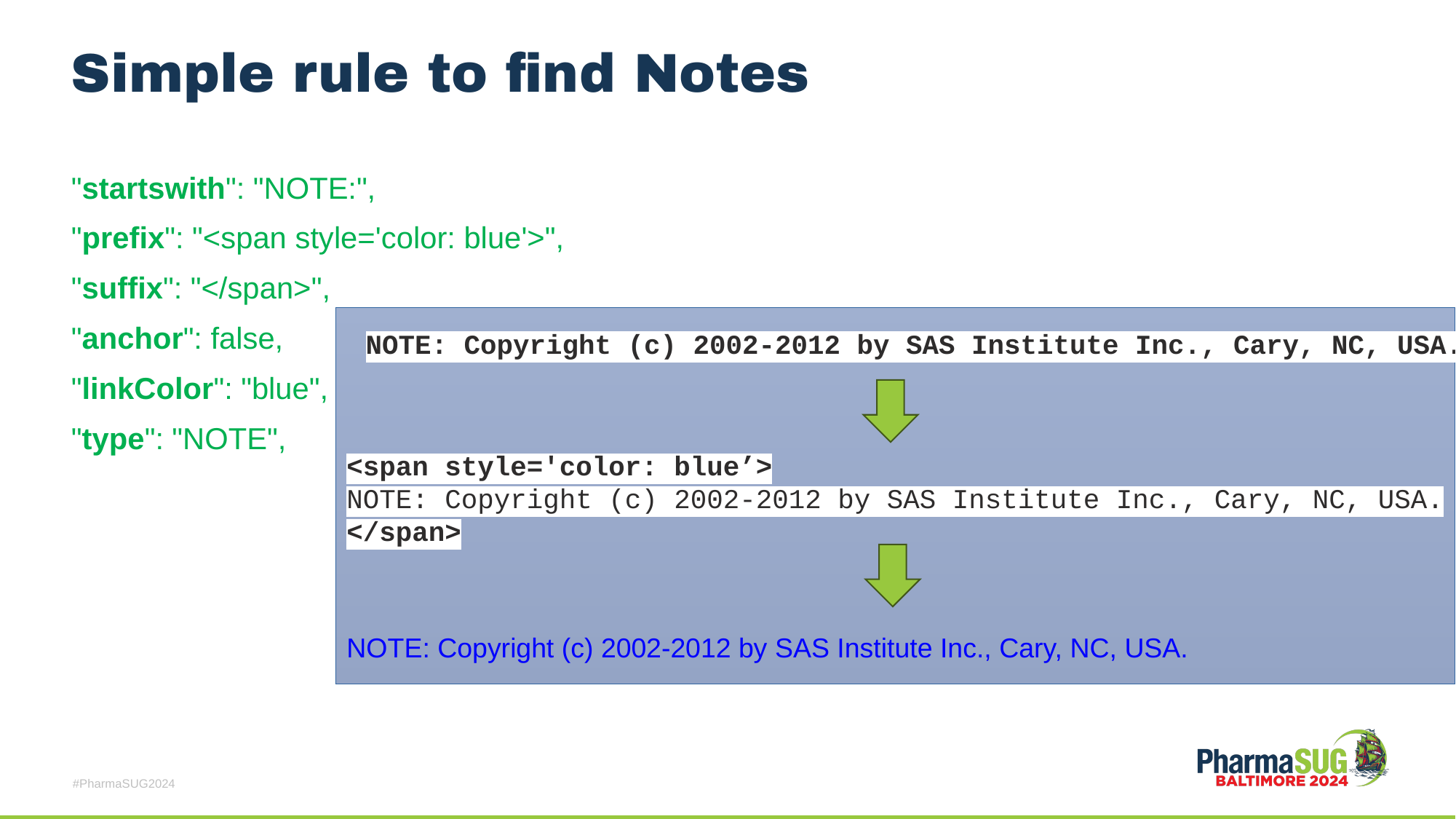

# Simple rule to find Notes
"startswith": "NOTE:",
"prefix": "<span style='color: blue'>",
"suffix": "</span>",
"anchor": false,
"linkColor": "blue",
"type": "NOTE",

NOTE: Copyright (c) 2002-2012 by SAS Institute Inc., Cary, NC, USA.

<span style='color: blue’>
NOTE: Copyright (c) 2002-2012 by SAS Institute Inc., Cary, NC, USA.
</span>

NOTE: Copyright (c) 2002-2012 by SAS Institute Inc., Cary, NC, USA.